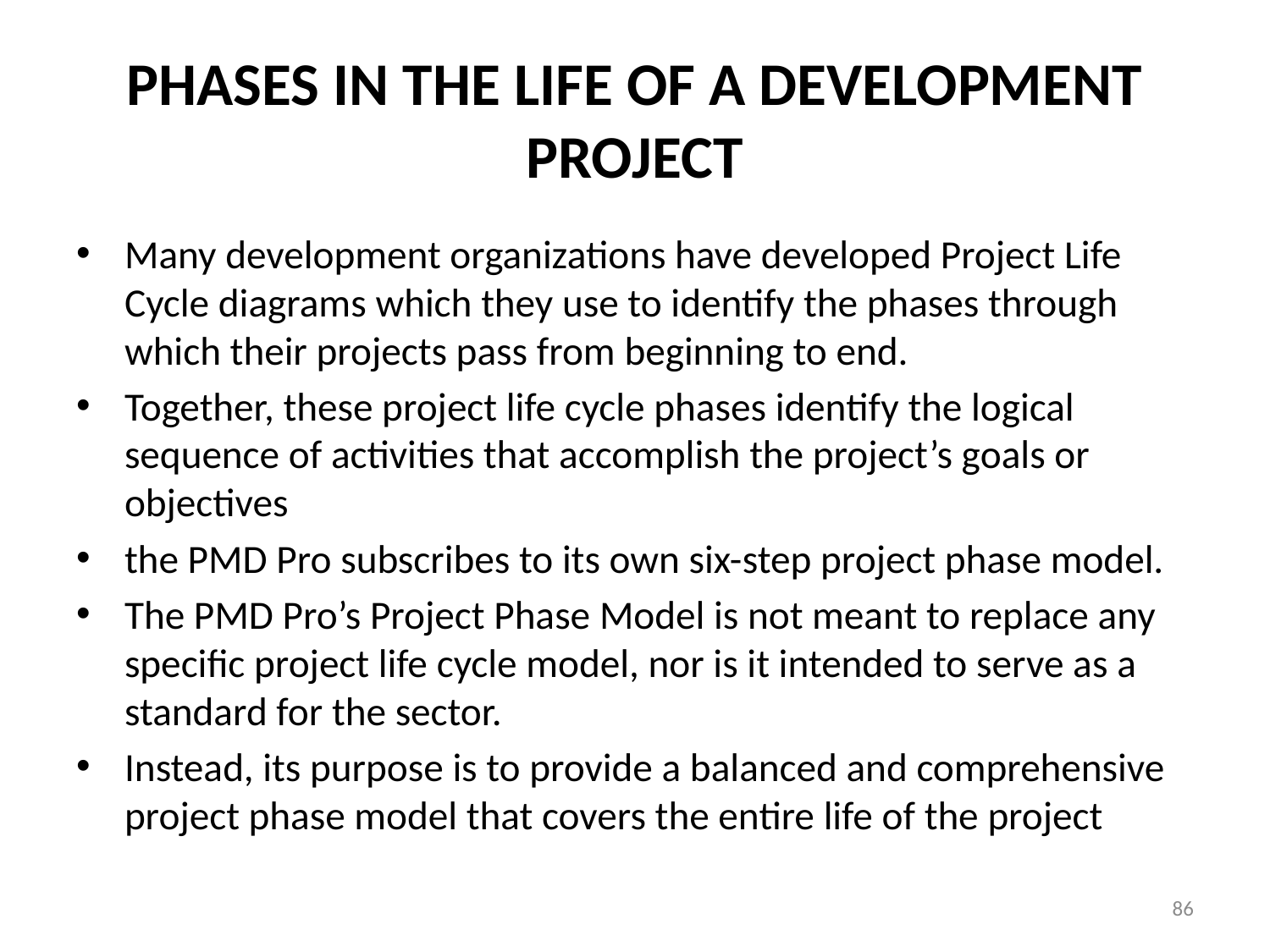

# PHASES IN THE LIFE OF A DEVELOPMENT PROJECT
Many development organizations have developed Project Life Cycle diagrams which they use to identify the phases through which their projects pass from beginning to end.
Together, these project life cycle phases identify the logical sequence of activities that accomplish the project’s goals or objectives
the PMD Pro subscribes to its own six-­step project phase model.
The PMD Pro’s Project Phase Model is not meant to replace any specific project life cycle model, nor is it intended to serve as a standard for the sector.
Instead, its purpose is to provide a balanced and comprehensive project phase model that covers the entire life of the project
86